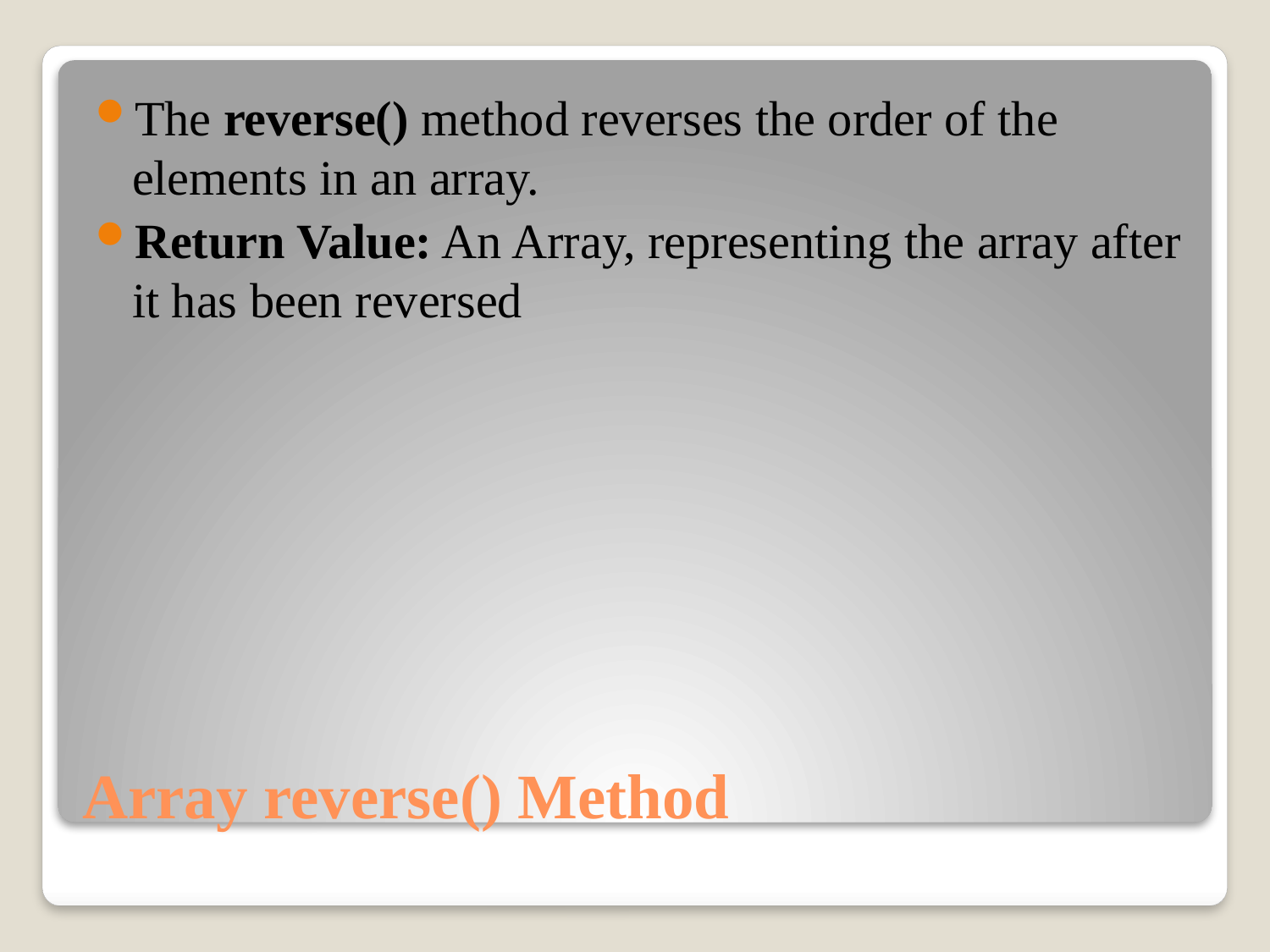

The reverse() method reverses the order of the elements in an array.
Return Value: An Array, representing the array after it has been reversed
# Array reverse() Method